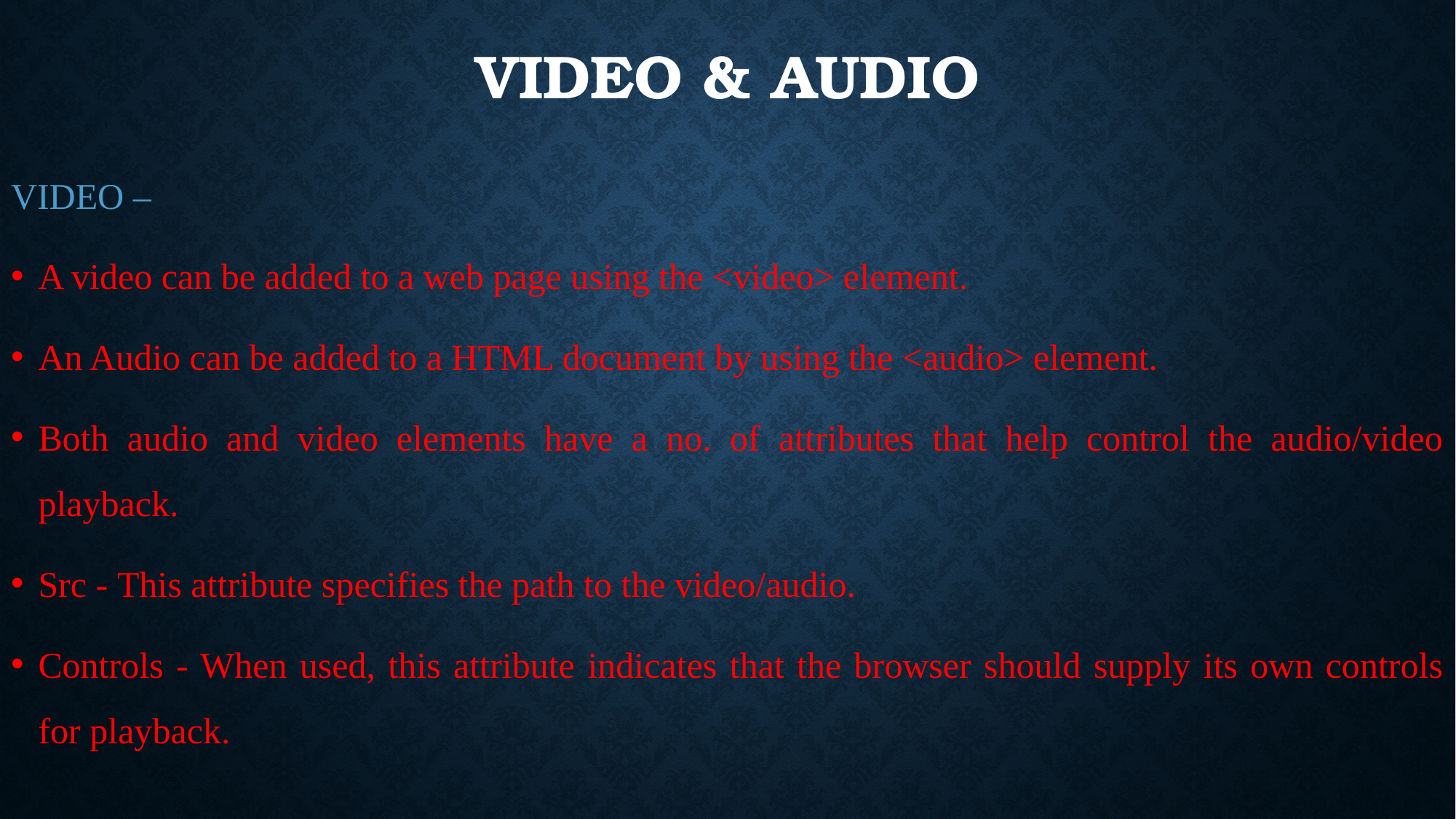

# Video & audio
VIDEO –
A video can be added to a web page using the <video> element.
An Audio can be added to a HTML document by using the <audio> element.
Both audio and video elements have a no. of attributes that help control the audio/video playback.
Src - This attribute specifies the path to the video/audio.
Controls - When used, this attribute indicates that the browser should supply its own controls for playback.